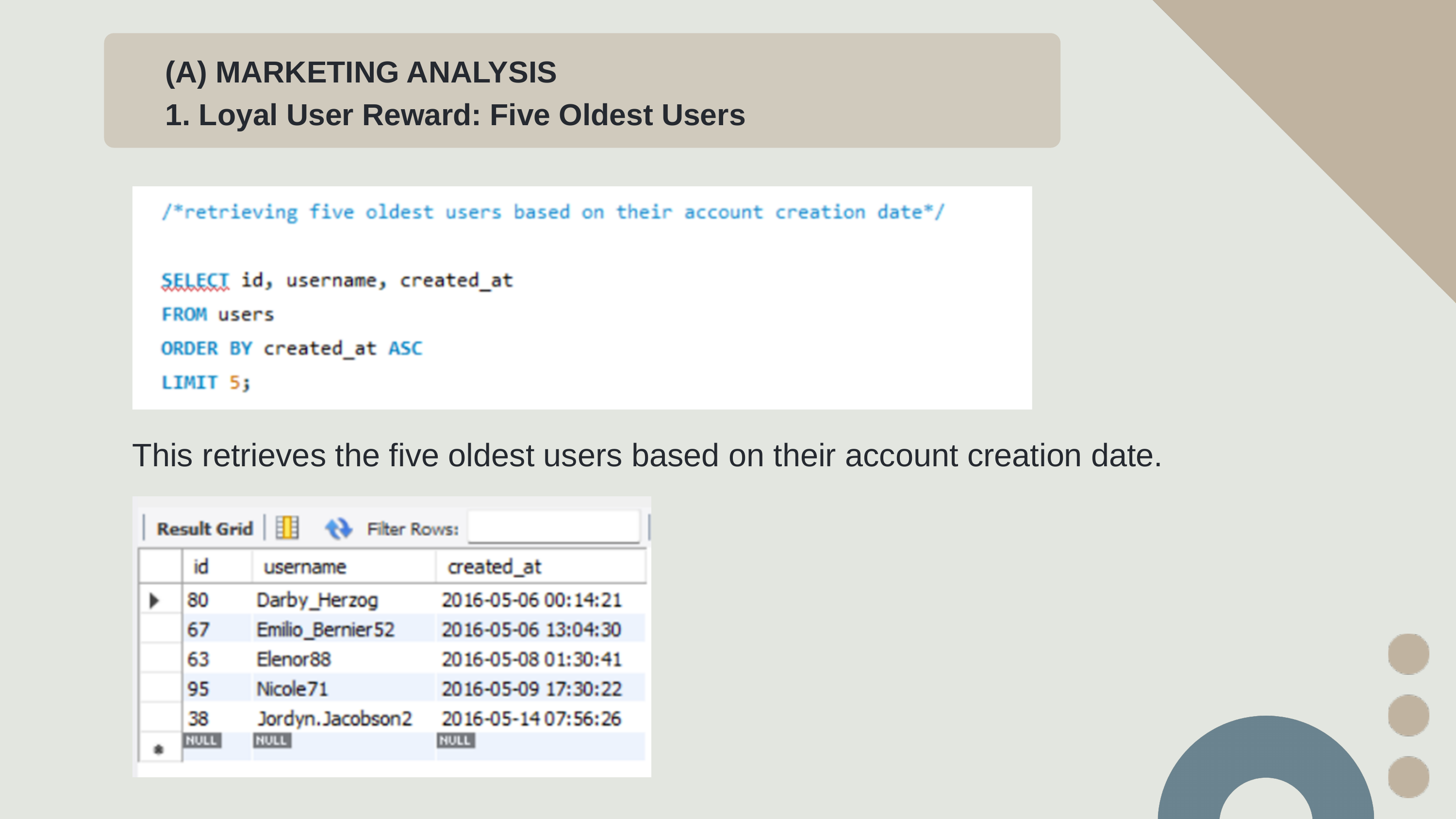

(A) MARKETING ANALYSIS
﻿1. Loyal User Reward: Five Oldest Users

This retrieves the five oldest users based on their account creation date.